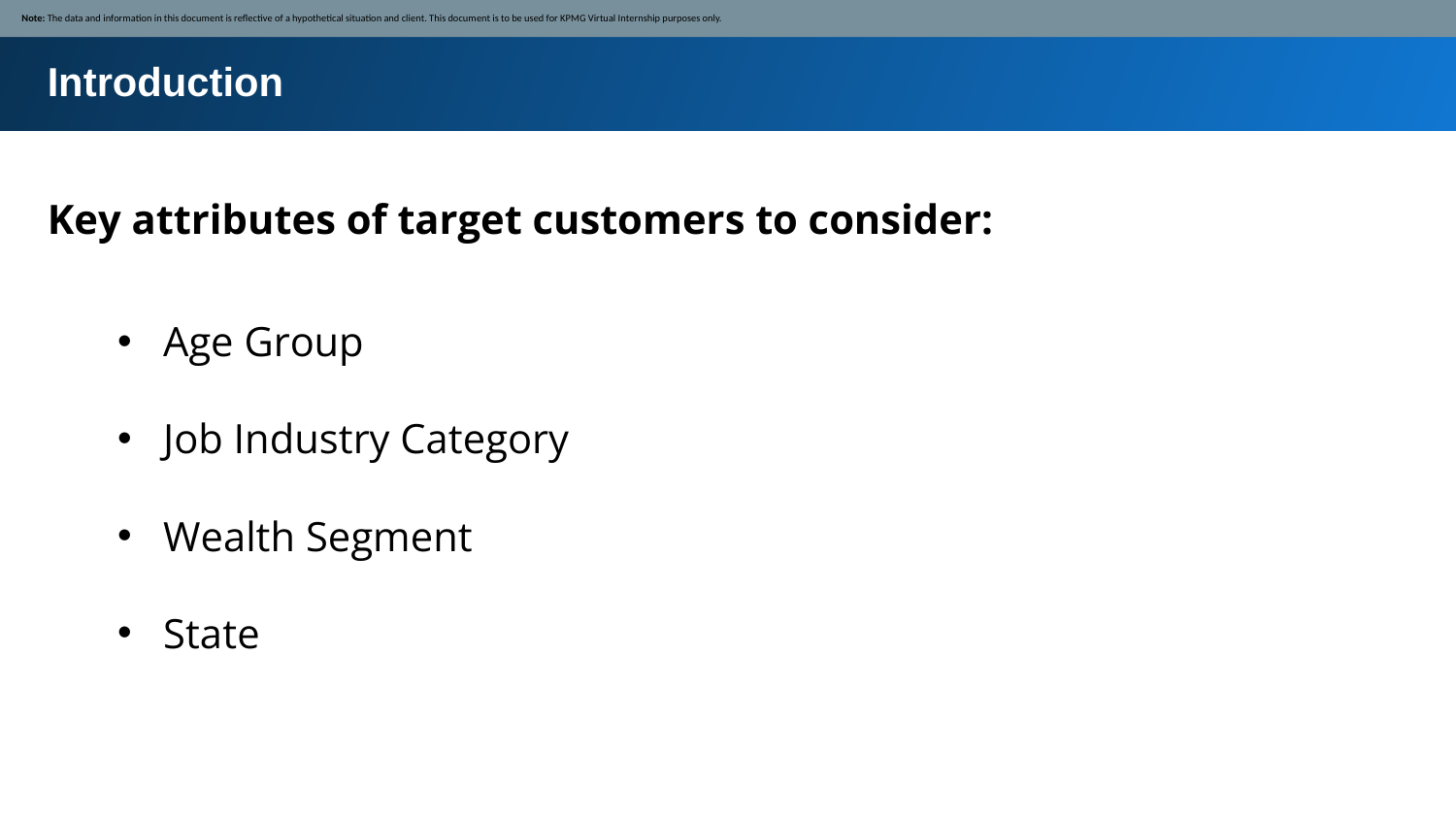

Note: The data and information in this document is reflective of a hypothetical situation and client. This document is to be used for KPMG Virtual Internship purposes only.
Introduction
Key attributes of target customers to consider:
Age Group

Job Industry Category

Wealth Segment

State